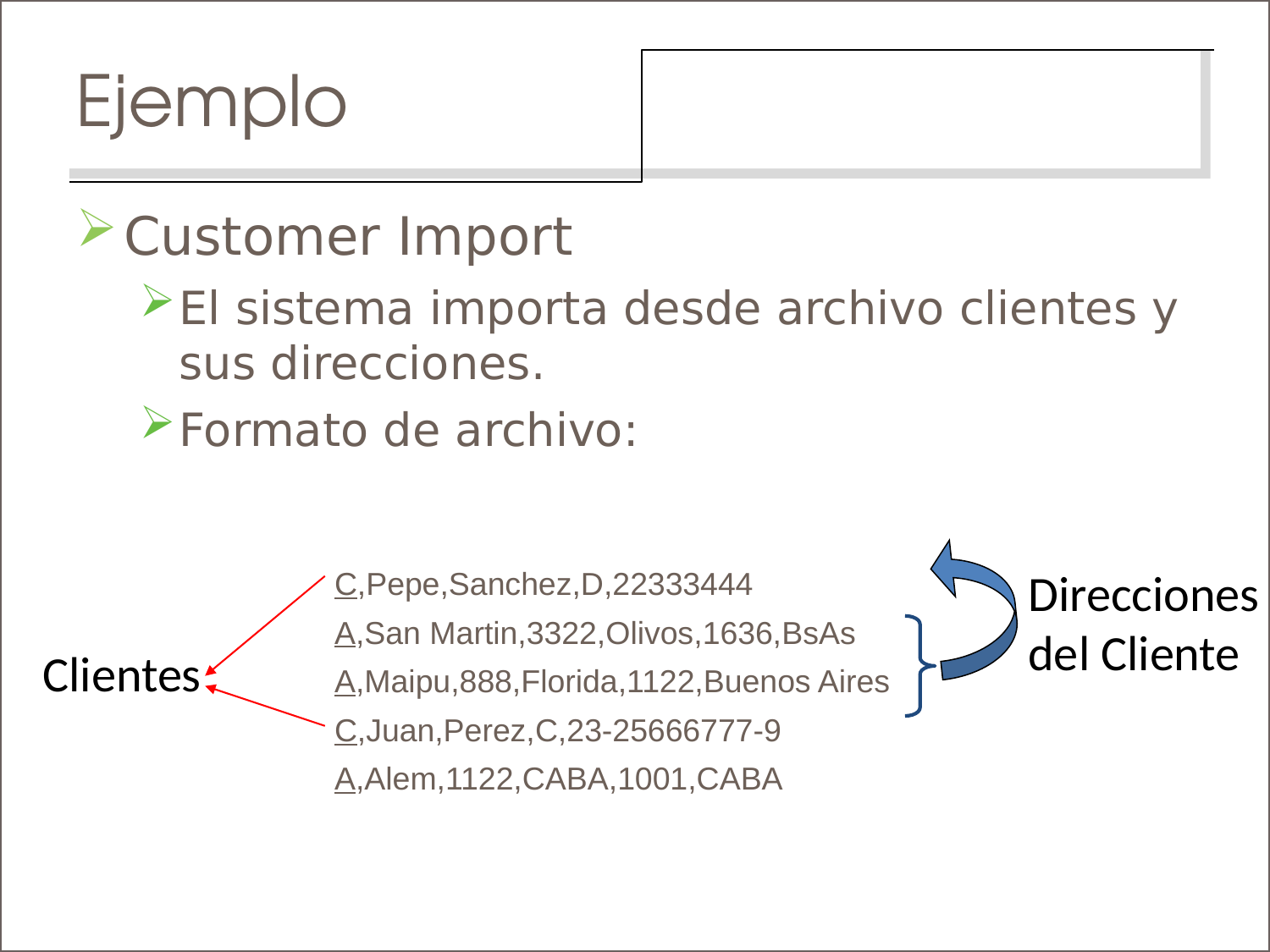

Ejemplo

Customer Import
El sistema importa desde archivo clientes y sus direcciones.
Formato de archivo:

C,Pepe,Sanchez,D,22333444
A,San Martin,3322,Olivos,1636,BsAs
A,Maipu,888,Florida,1122,Buenos Aires
C,Juan,Perez,C,23-25666777-9
A,Alem,1122,CABA,1001,CABA

Direcciones
del Cliente

Clientes